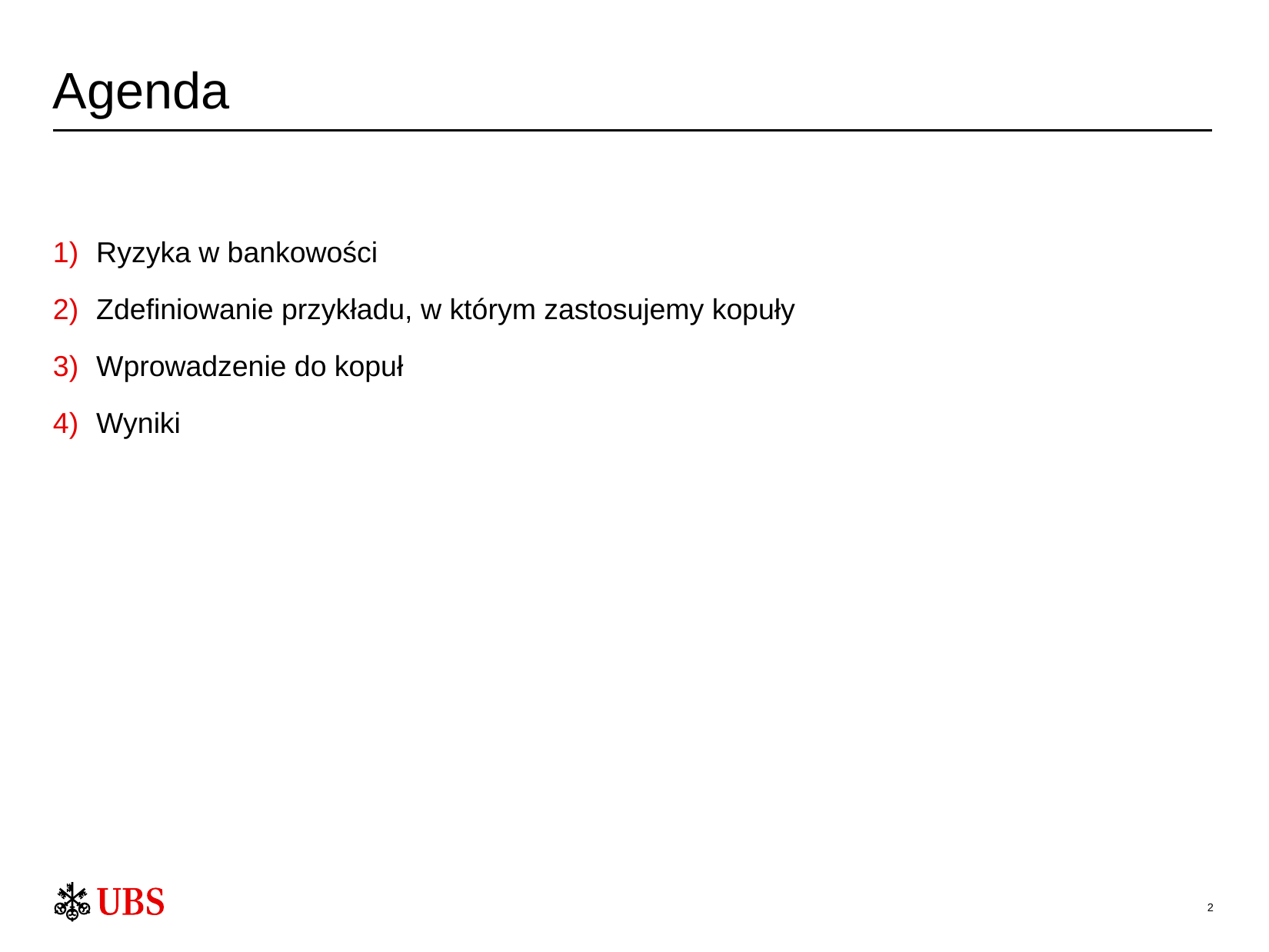

# Agenda

Ryzyka w bankowości
Zdefiniowanie przykładu, w którym zastosujemy kopuły
Wprowadzenie do kopuł
Wyniki